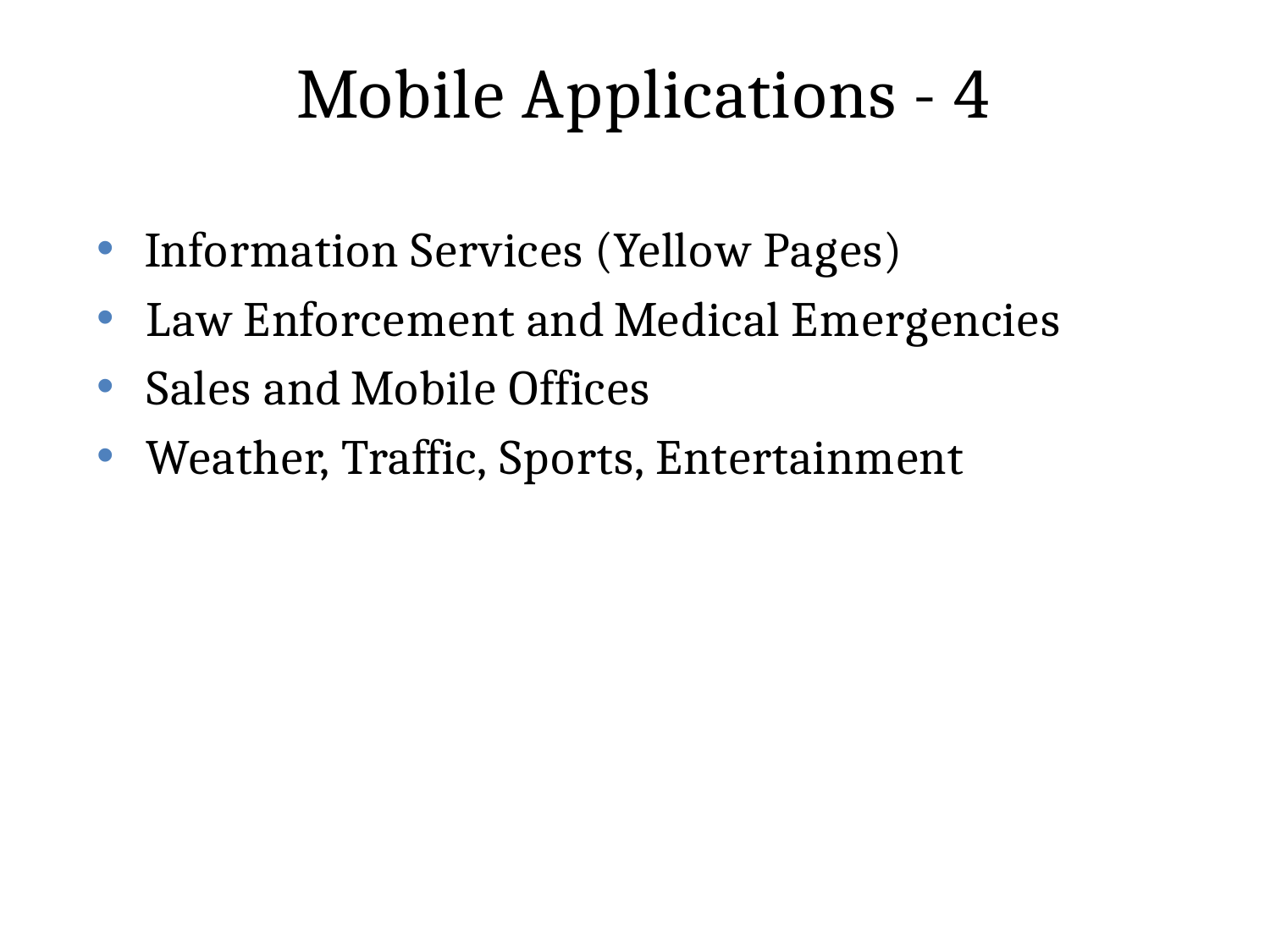

# Mobile Applications - 4
Information Services (Yellow Pages)
Law Enforcement and Medical Emergencies
Sales and Mobile Offices
Weather, Traffic, Sports, Entertainment